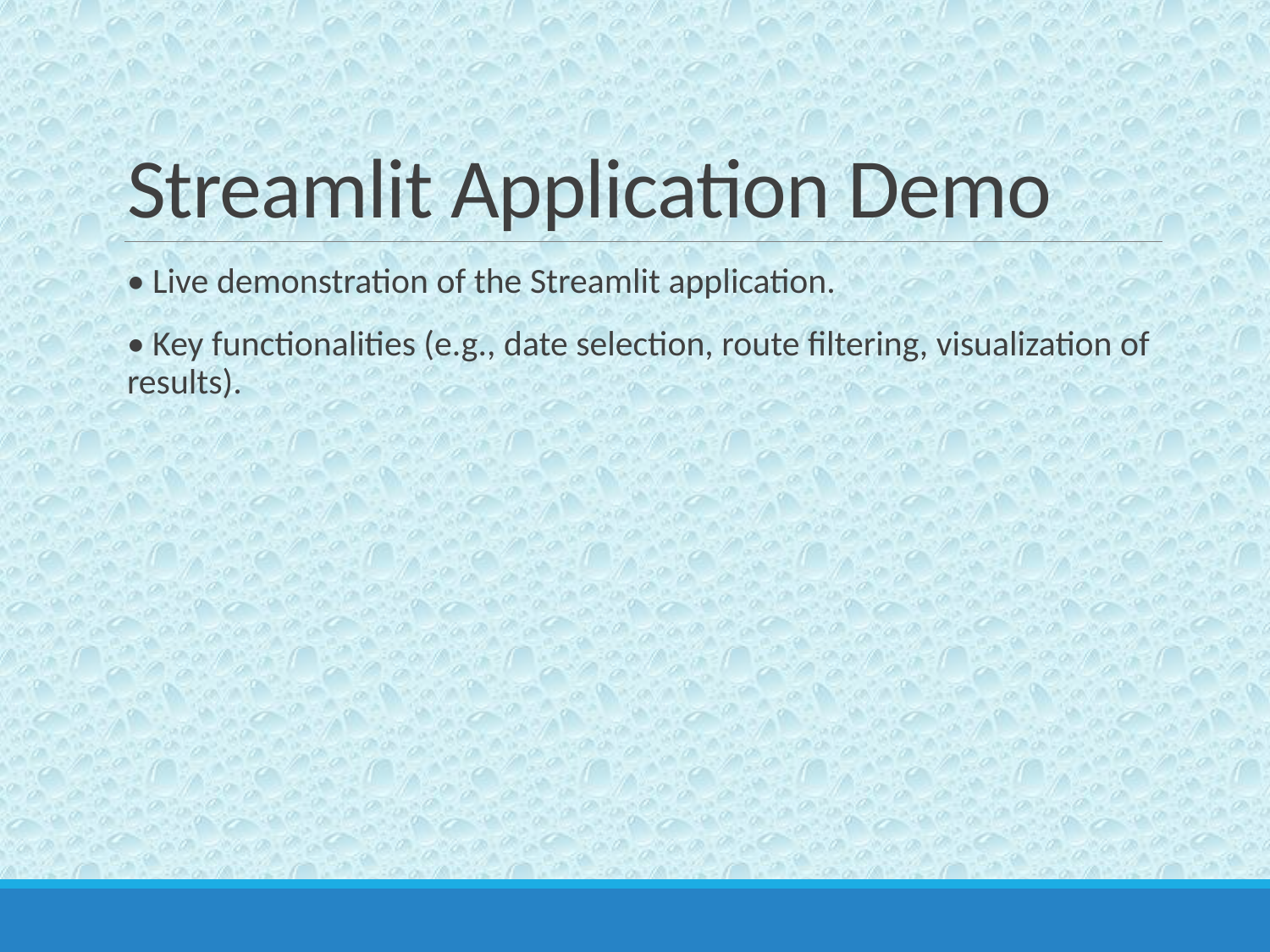

# Streamlit Application Demo
• Live demonstration of the Streamlit application.
• Key functionalities (e.g., date selection, route filtering, visualization of results).